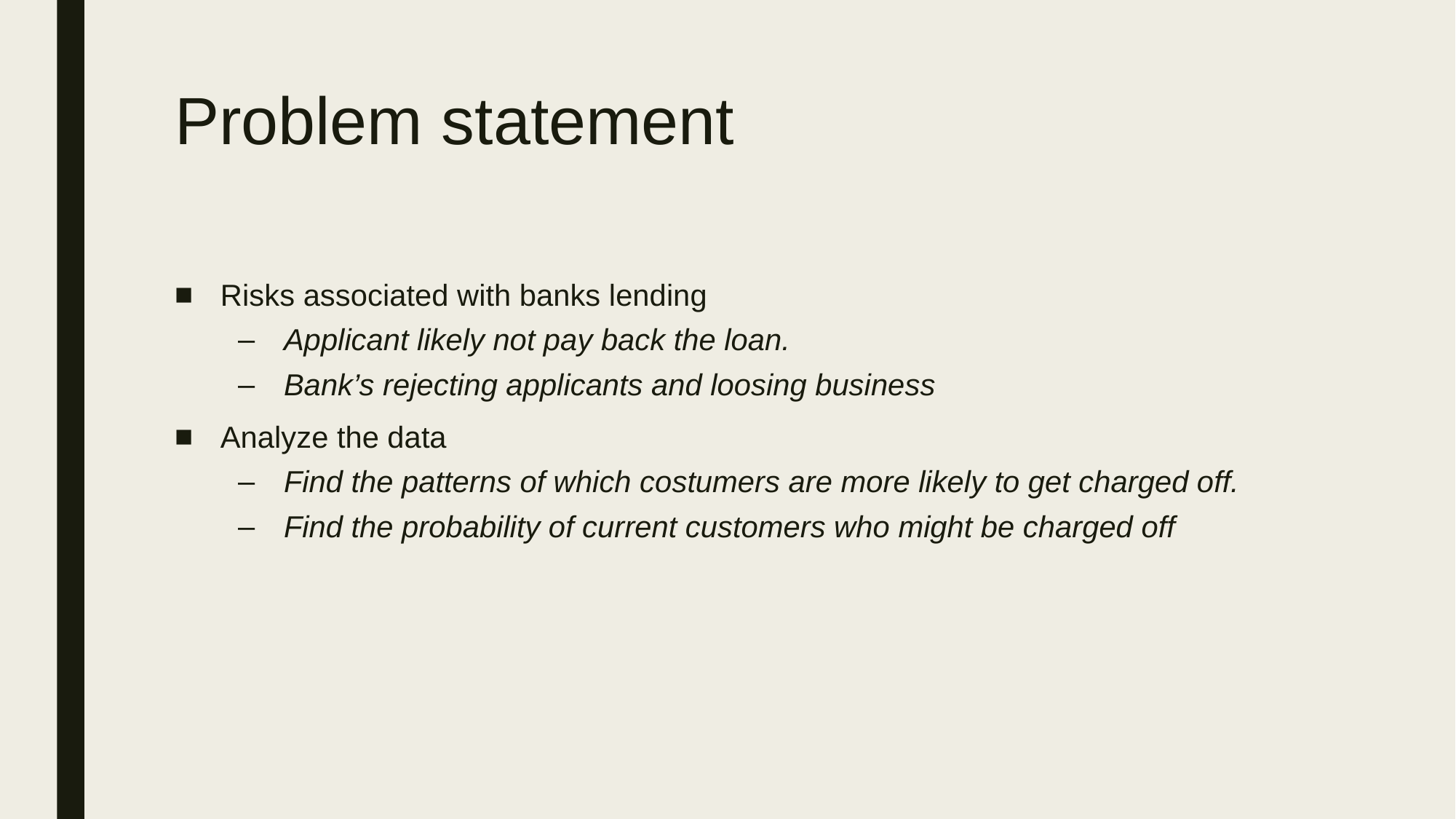

# Problem statement
Risks associated with banks lending
Applicant likely not pay back the loan.
Bank’s rejecting applicants and loosing business
Analyze the data
Find the patterns of which costumers are more likely to get charged off.
Find the probability of current customers who might be charged off